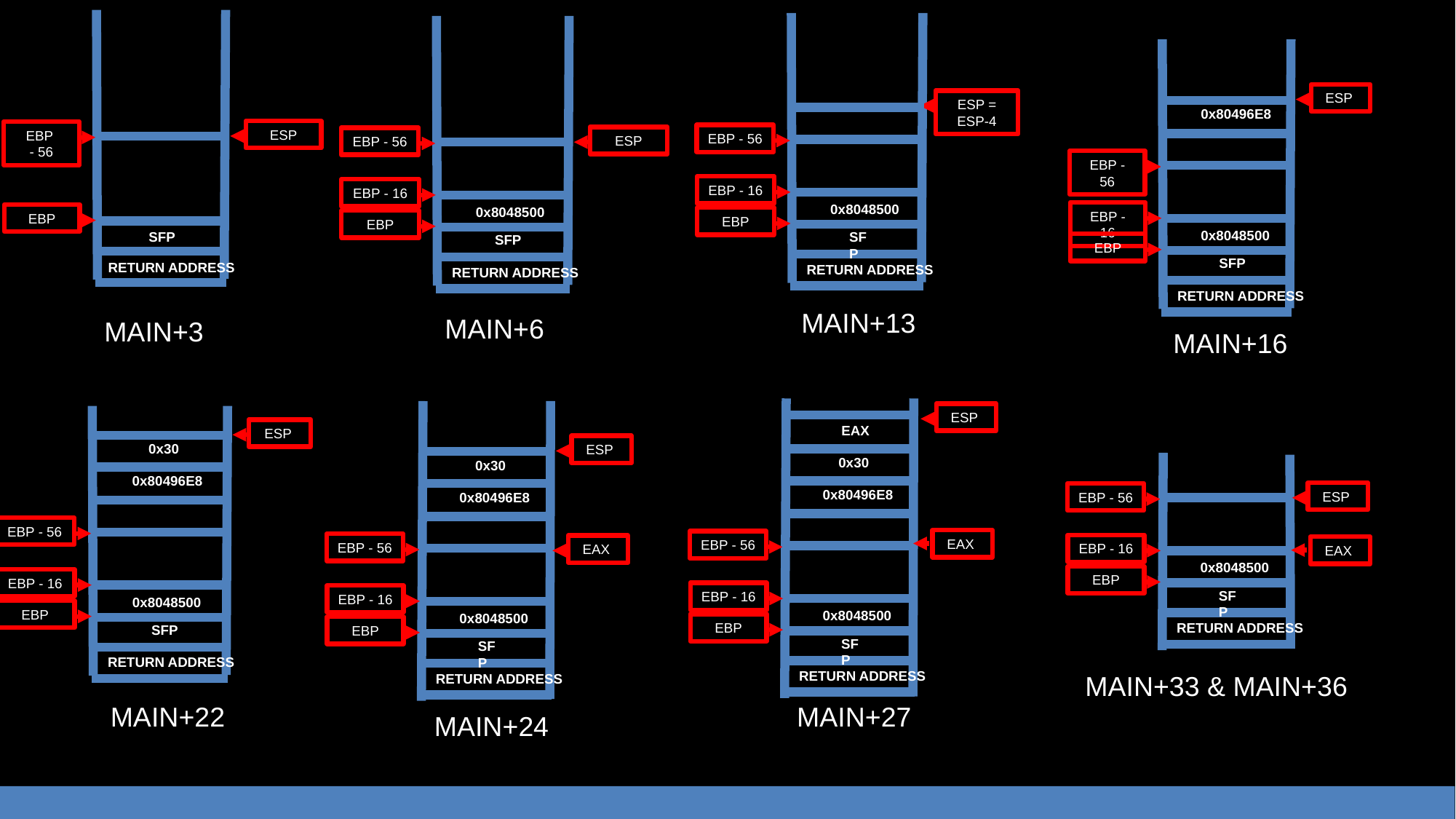

EBP
- 56
EBP
SFP
RETURN ADDRESS
ESP

EBP - 56
EBP - 16
0x8048500
EBP
SFP
RETURN ADDRESS
ESP = ESP-4

EBP - 56
EBP - 16
0x8048500
EBP
SFP
RETURN ADDRESS
ESP

EBP - 56
EBP - 16
0x8048500
EBP
SFP
RETURN ADDRESS
ESP
0x80496E8
MAIN+13
MAIN+6
MAIN+3
MAIN+16

EBP - 56
EBP - 16
0x8048500
EBP
SFP
RETURN ADDRESS
ESP
0x30
0x80496E8

EBP - 56
EBP - 16
0x8048500
EBP
SFP
RETURN ADDRESS
ESP
0x30
0x80496E8

EBP - 56
EBP - 16
0x8048500
EBP
SFP
RETURN ADDRESS
ESP
0x30
0x80496E8
EAX

EBP - 56
EBP - 16
0x8048500
EBP
SFP
RETURN ADDRESS
ESP
EAX
EAX
EAX
MAIN+33 & MAIN+36
MAIN+27
MAIN+22
MAIN+24